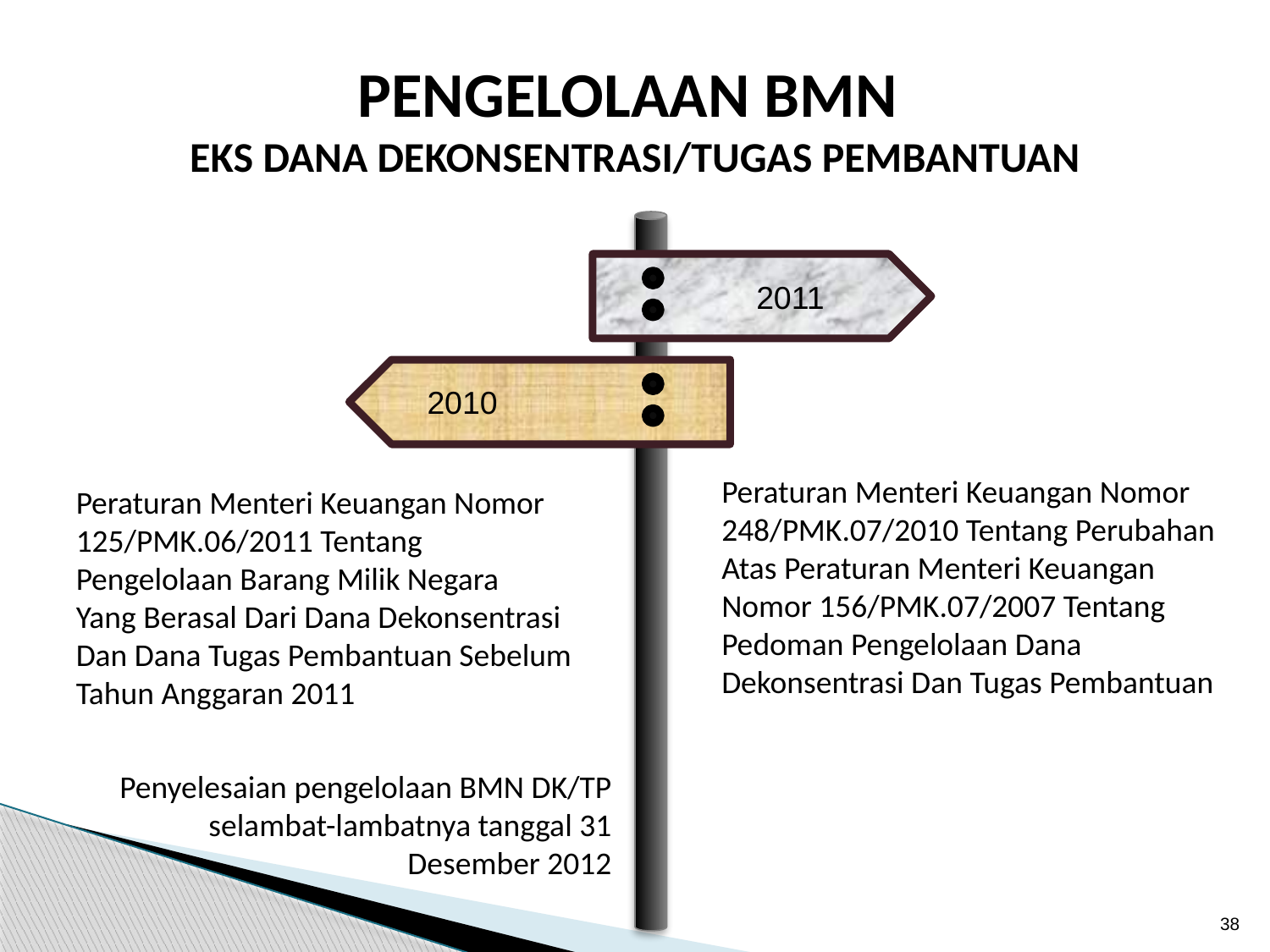

# PENGELOLAAN BMN EKS DANA DEKONSENTRASI/TUGAS PEMBANTUAN

                 2011

     2010

Peraturan Menteri Keuangan Nomor 248/PMK.07/2010 Tentang Perubahan Atas Peraturan Menteri Keuangan Nomor 156/PMK.07/2007 Tentang Pedoman Pengelolaan Dana Dekonsentrasi Dan Tugas Pembantuan
Peraturan Menteri Keuangan Nomor 125/PMK.06/2011 Tentang Pengelolaan Barang Milik Negara
Yang Berasal Dari Dana Dekonsentrasi Dan Dana Tugas Pembantuan Sebelum Tahun Anggaran 2011
Penyelesaian pengelolaan BMN DK/TP selambat-lambatnya tanggal 31 Desember 2012
38